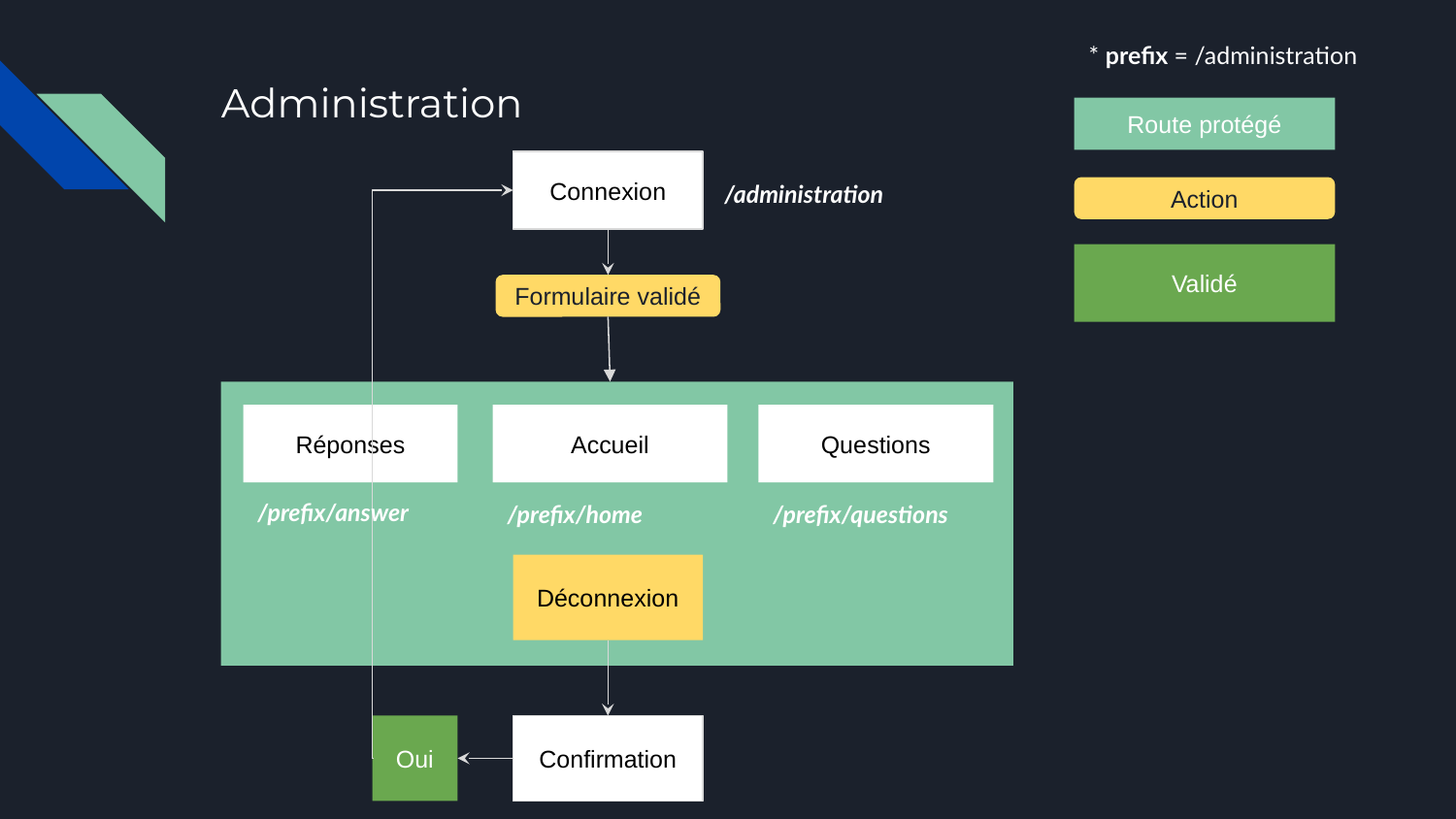

* prefix = /administration
# Administration
Route protégé
Connexion
/administration
Action
Validé
Formulaire validé

Réponses
Accueil
Questions
/prefix/answer
/prefix/home
/prefix/questions
Déconnexion
Oui
Confirmation